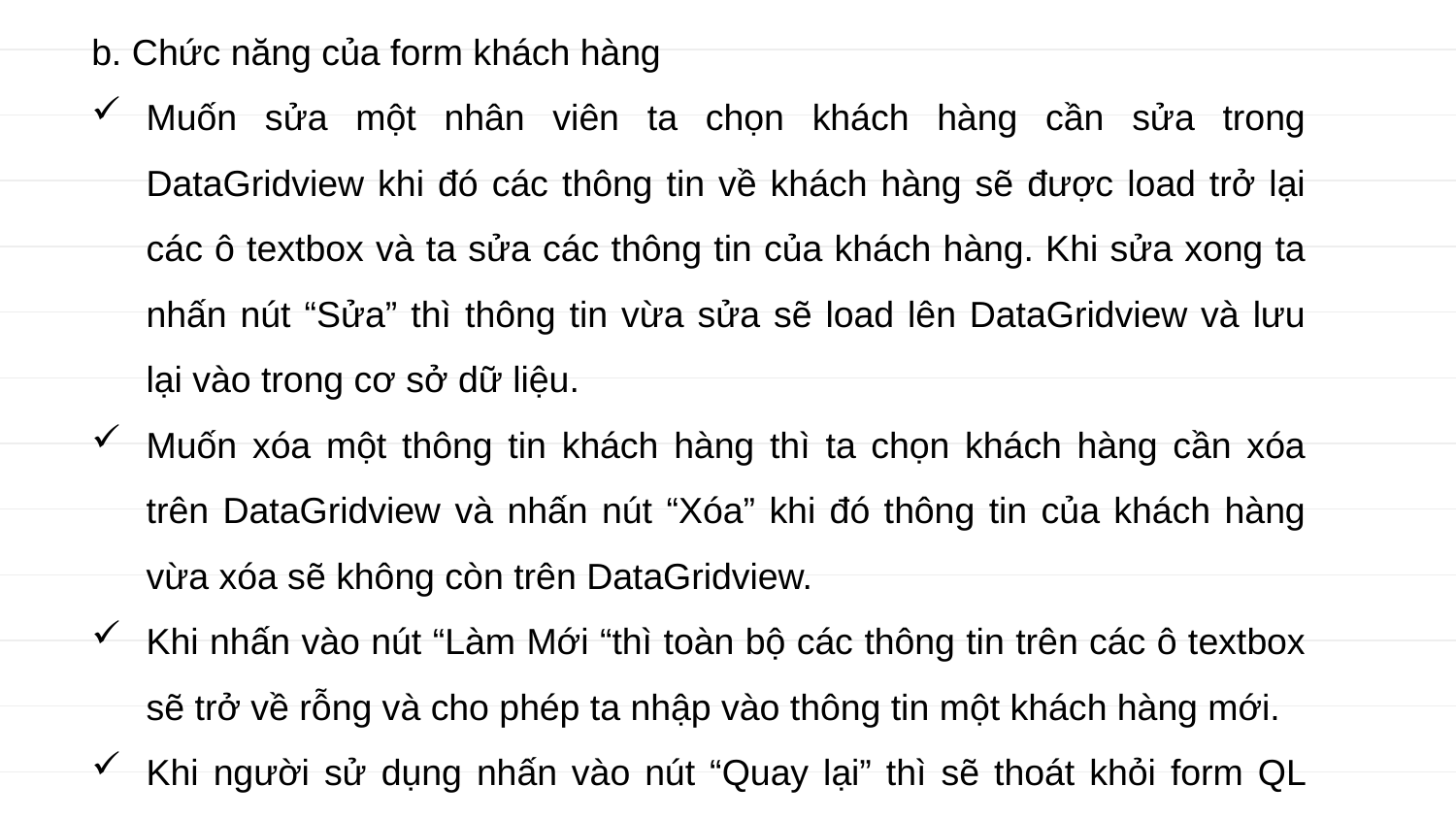

b. Chức năng của form khách hàng
Muốn sửa một nhân viên ta chọn khách hàng cần sửa trong DataGridview khi đó các thông tin về khách hàng sẽ được load trở lại các ô textbox và ta sửa các thông tin của khách hàng. Khi sửa xong ta nhấn nút “Sửa” thì thông tin vừa sửa sẽ load lên DataGridview và lưu lại vào trong cơ sở dữ liệu.
Muốn xóa một thông tin khách hàng thì ta chọn khách hàng cần xóa trên DataGridview và nhấn nút “Xóa” khi đó thông tin của khách hàng vừa xóa sẽ không còn trên DataGridview.
Khi nhấn vào nút “Làm Mới “thì toàn bộ các thông tin trên các ô textbox sẽ trở về rỗng và cho phép ta nhập vào thông tin một khách hàng mới.
Khi người sử dụng nhấn vào nút “Quay lại” thì sẽ thoát khỏi form QL sản phẩm và trở về form Main của chương trình.
Khi người sử dụng nhấn vào nút “Thoát” thì sẽ thoát khỏi chương trình.